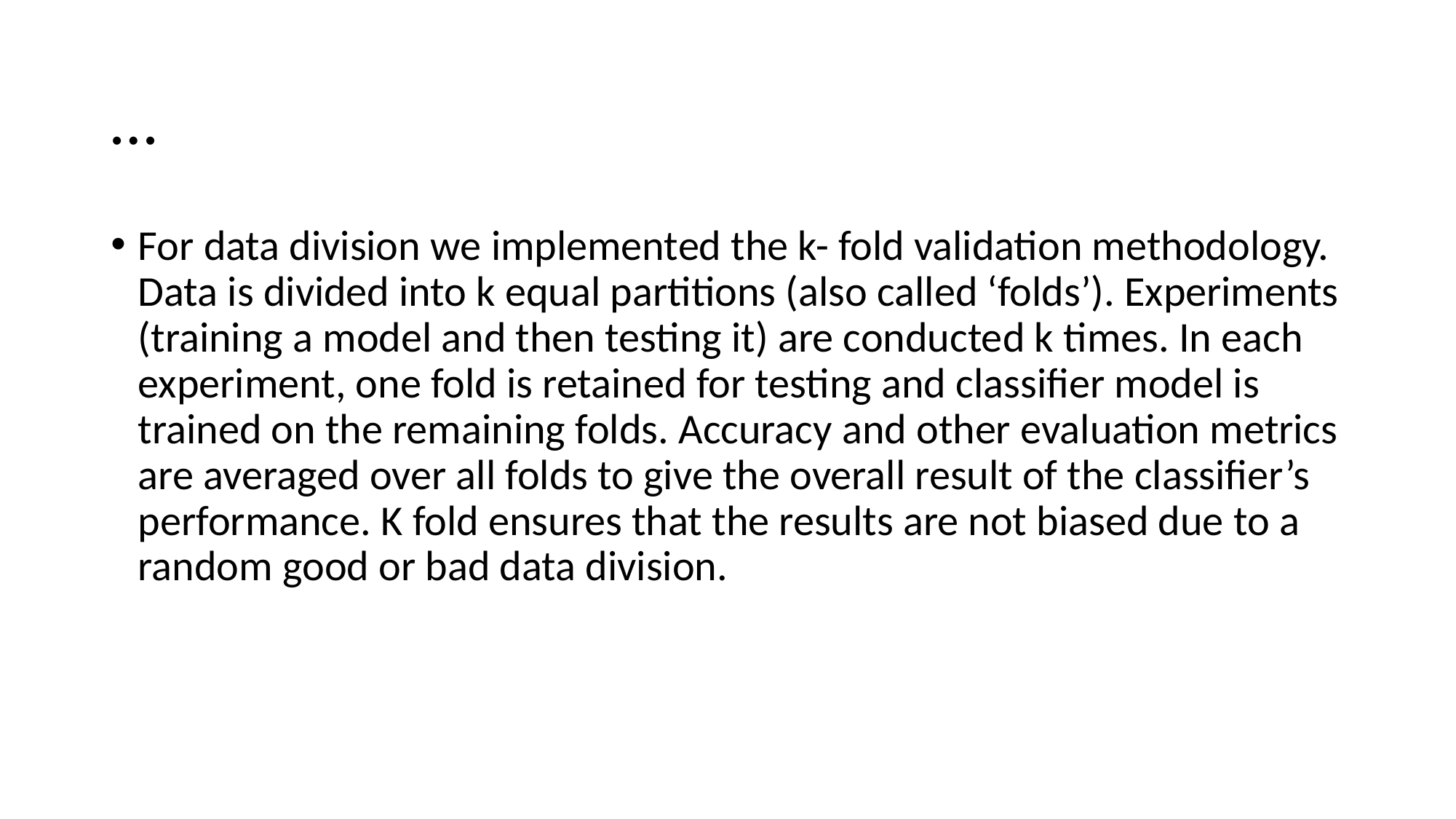

# …
For data division we implemented the k- fold validation methodology. Data is divided into k equal partitions (also called ‘folds’). Experiments (training a model and then testing it) are conducted k times. In each experiment, one fold is retained for testing and classifier model is trained on the remaining folds. Accuracy and other evaluation metrics are averaged over all folds to give the overall result of the classifier’s performance. K fold ensures that the results are not biased due to a random good or bad data division.